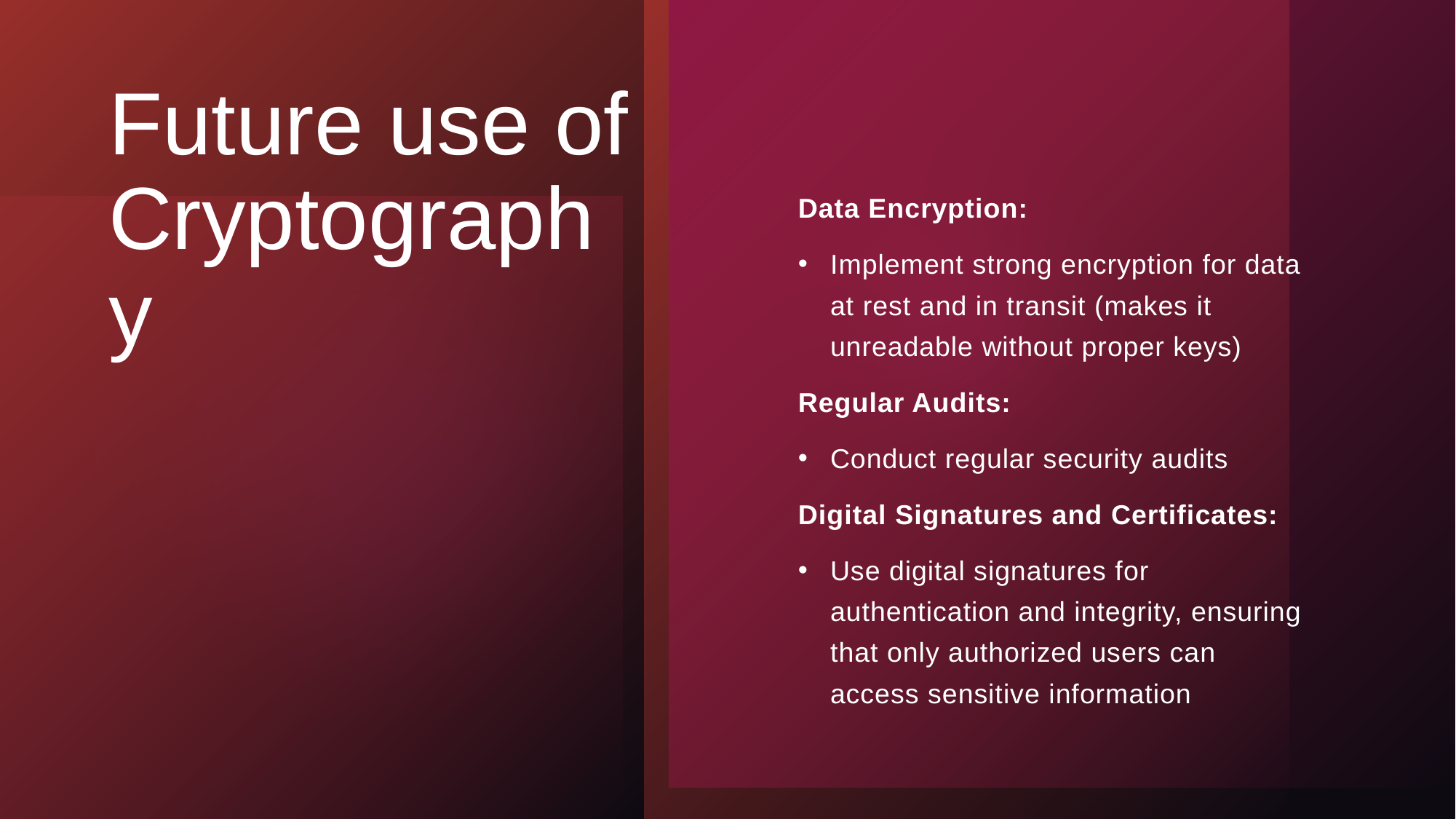

# Future use of Cryptography
Data Encryption:
Implement strong encryption for data at rest and in transit (makes it unreadable without proper keys)
Regular Audits:
Conduct regular security audits
Digital Signatures and Certificates:
Use digital signatures for authentication and integrity, ensuring that only authorized users can access sensitive information